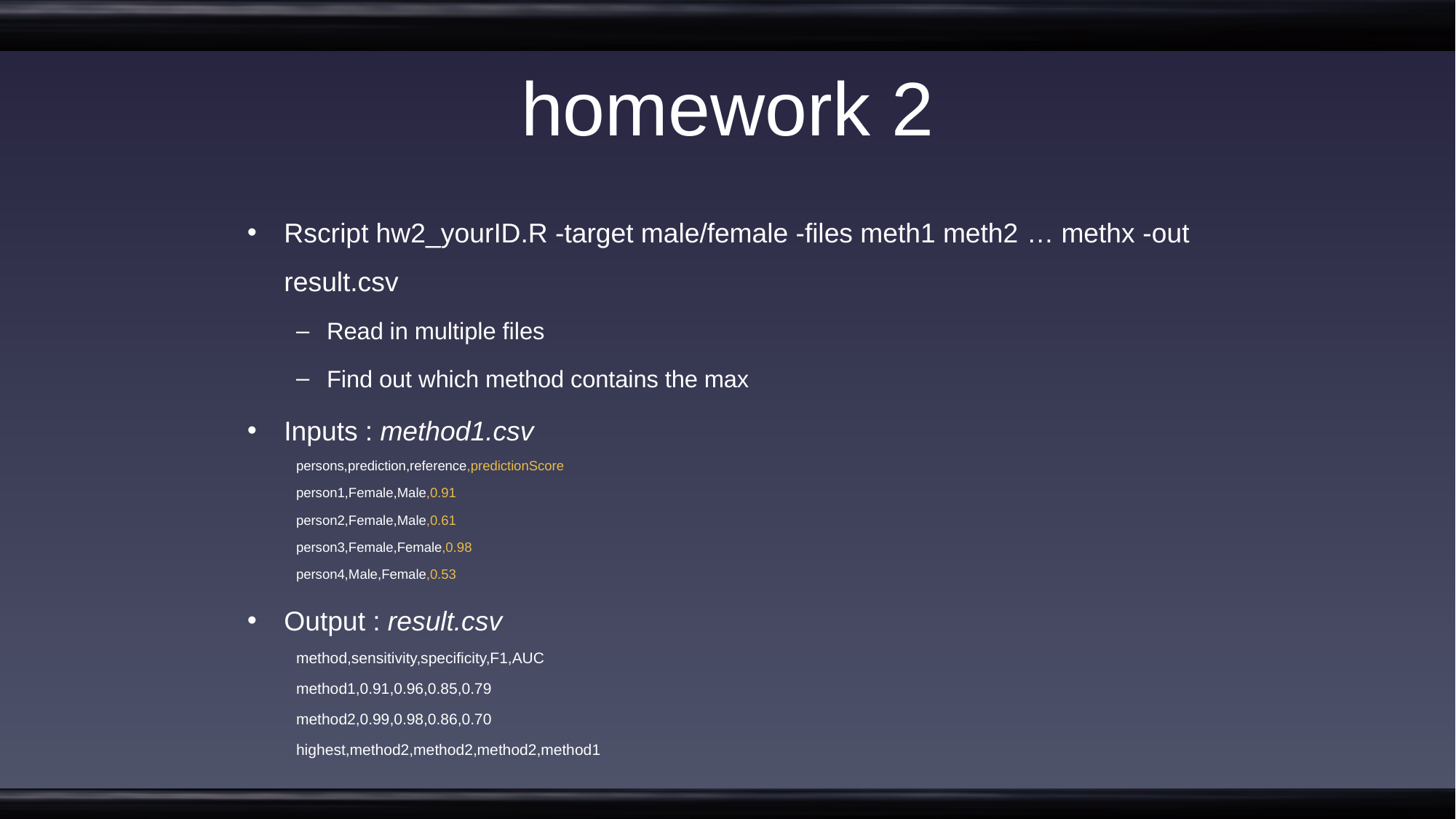

# homework 2
Rscript hw2_yourID.R -target male/female -files meth1 meth2 … methx -out result.csv
Read in multiple files
Find out which method contains the max
Inputs : method1.csv
persons,prediction,reference,predictionScore
person1,Female,Male,0.91
person2,Female,Male,0.61
person3,Female,Female,0.98
person4,Male,Female,0.53
Output : result.csv
method,sensitivity,specificity,F1,AUC
method1,0.91,0.96,0.85,0.79
method2,0.99,0.98,0.86,0.70
highest,method2,method2,method2,method1